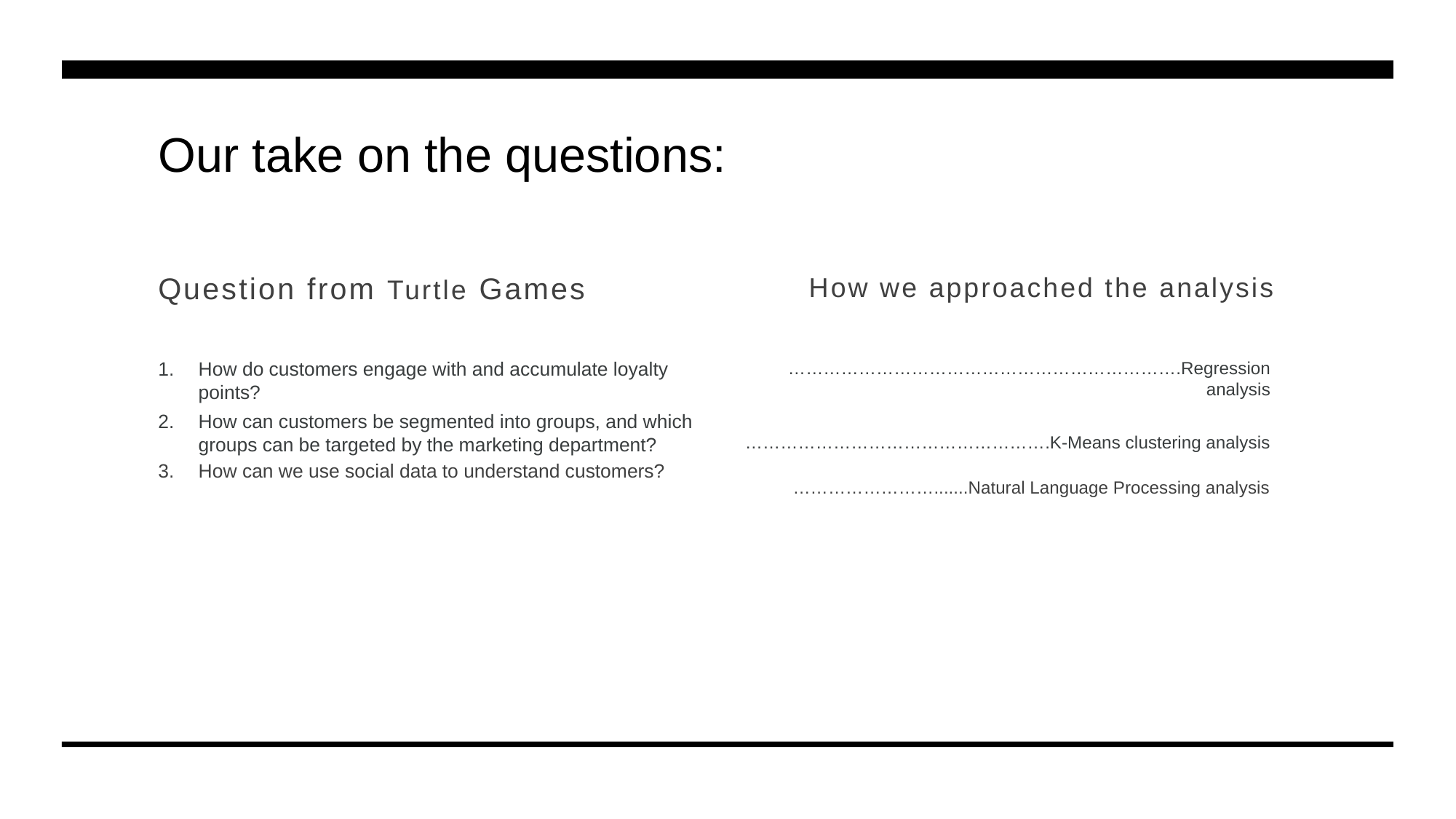

Our take on the questions:
Question from Turtle Games
How we approached the analysis
How do customers engage with and accumulate loyalty points?
How can customers be segmented into groups, and which groups can be targeted by the marketing department?
How can we use social data to understand customers?

 ………………………………………………………….Regression analysis

…………………………………………….K-Means clustering analysis

…………………….......Natural Language Processing analysis